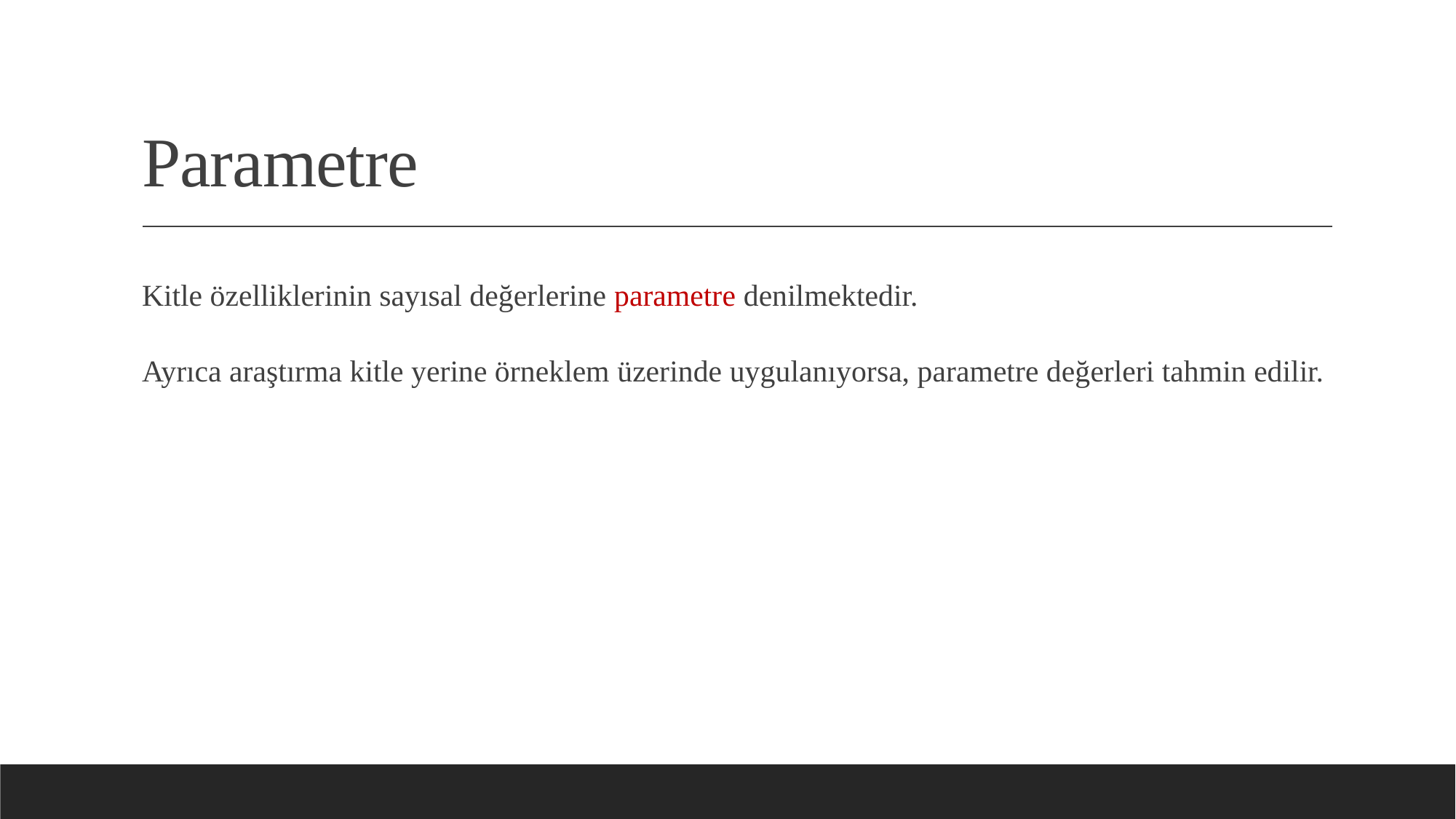

# Parametre
Kitle özelliklerinin sayısal değerlerine parametre denilmektedir.
Ayrıca araştırma kitle yerine örneklem üzerinde uygulanıyorsa, parametre değerleri tahmin edilir.